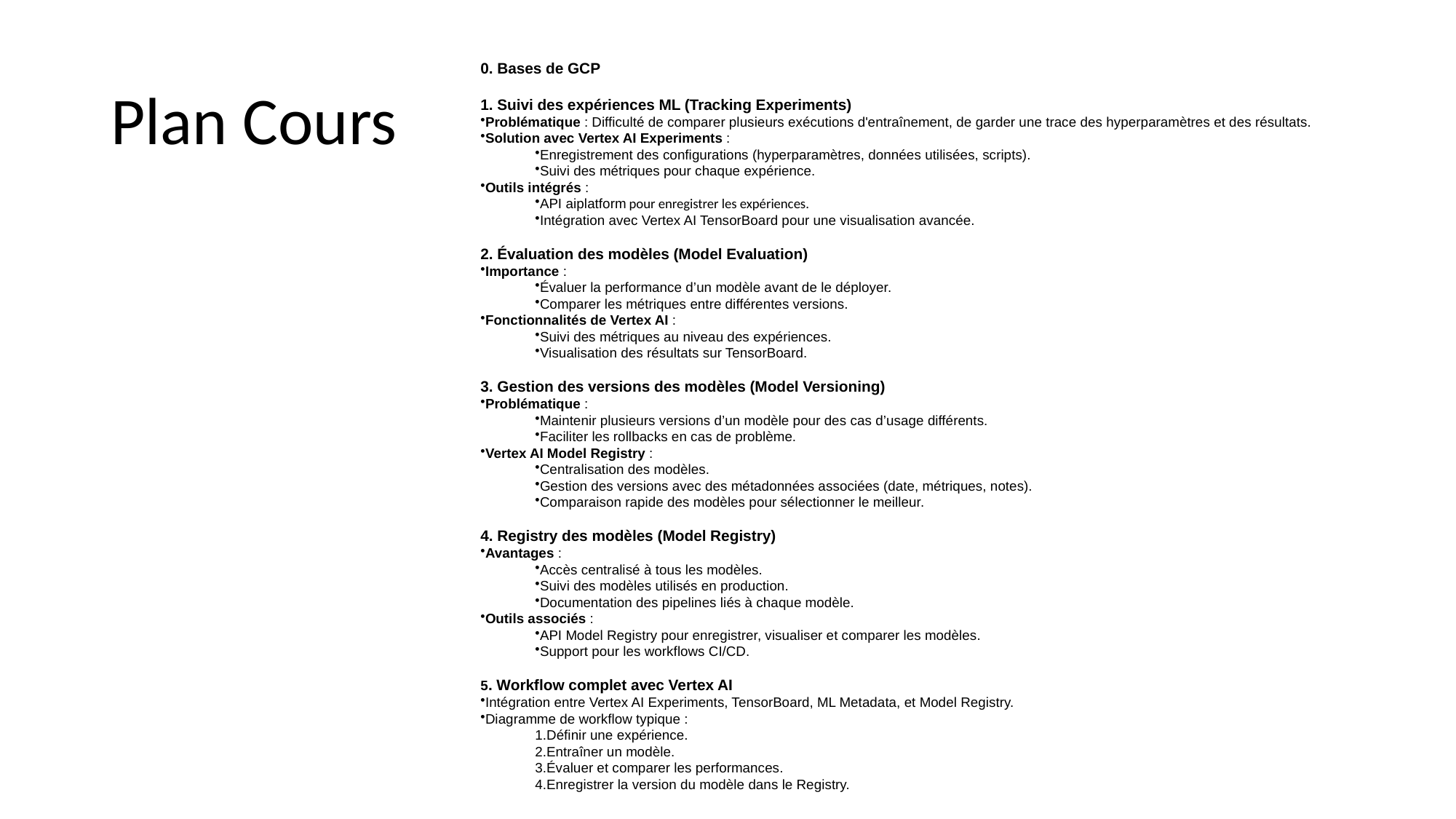

# Plan Cours
0. Bases de GCP

1. Suivi des expériences ML (Tracking Experiments)
Problématique : Difficulté de comparer plusieurs exécutions d'entraînement, de garder une trace des hyperparamètres et des résultats.
Solution avec Vertex AI Experiments :
Enregistrement des configurations (hyperparamètres, données utilisées, scripts).
Suivi des métriques pour chaque expérience.
Outils intégrés :
API aiplatform pour enregistrer les expériences.
Intégration avec Vertex AI TensorBoard pour une visualisation avancée.

2. Évaluation des modèles (Model Evaluation)
Importance :
Évaluer la performance d’un modèle avant de le déployer.
Comparer les métriques entre différentes versions.
Fonctionnalités de Vertex AI :
Suivi des métriques au niveau des expériences.
Visualisation des résultats sur TensorBoard.

3. Gestion des versions des modèles (Model Versioning)
Problématique :
Maintenir plusieurs versions d’un modèle pour des cas d’usage différents.
Faciliter les rollbacks en cas de problème.
Vertex AI Model Registry :
Centralisation des modèles.
Gestion des versions avec des métadonnées associées (date, métriques, notes).
Comparaison rapide des modèles pour sélectionner le meilleur.

4. Registry des modèles (Model Registry)
Avantages :
Accès centralisé à tous les modèles.
Suivi des modèles utilisés en production.
Documentation des pipelines liés à chaque modèle.
Outils associés :
API Model Registry pour enregistrer, visualiser et comparer les modèles.
Support pour les workflows CI/CD.

5. Workflow complet avec Vertex AI
Intégration entre Vertex AI Experiments, TensorBoard, ML Metadata, et Model Registry.
Diagramme de workflow typique :
Définir une expérience.
Entraîner un modèle.
Évaluer et comparer les performances.
Enregistrer la version du modèle dans le Registry.